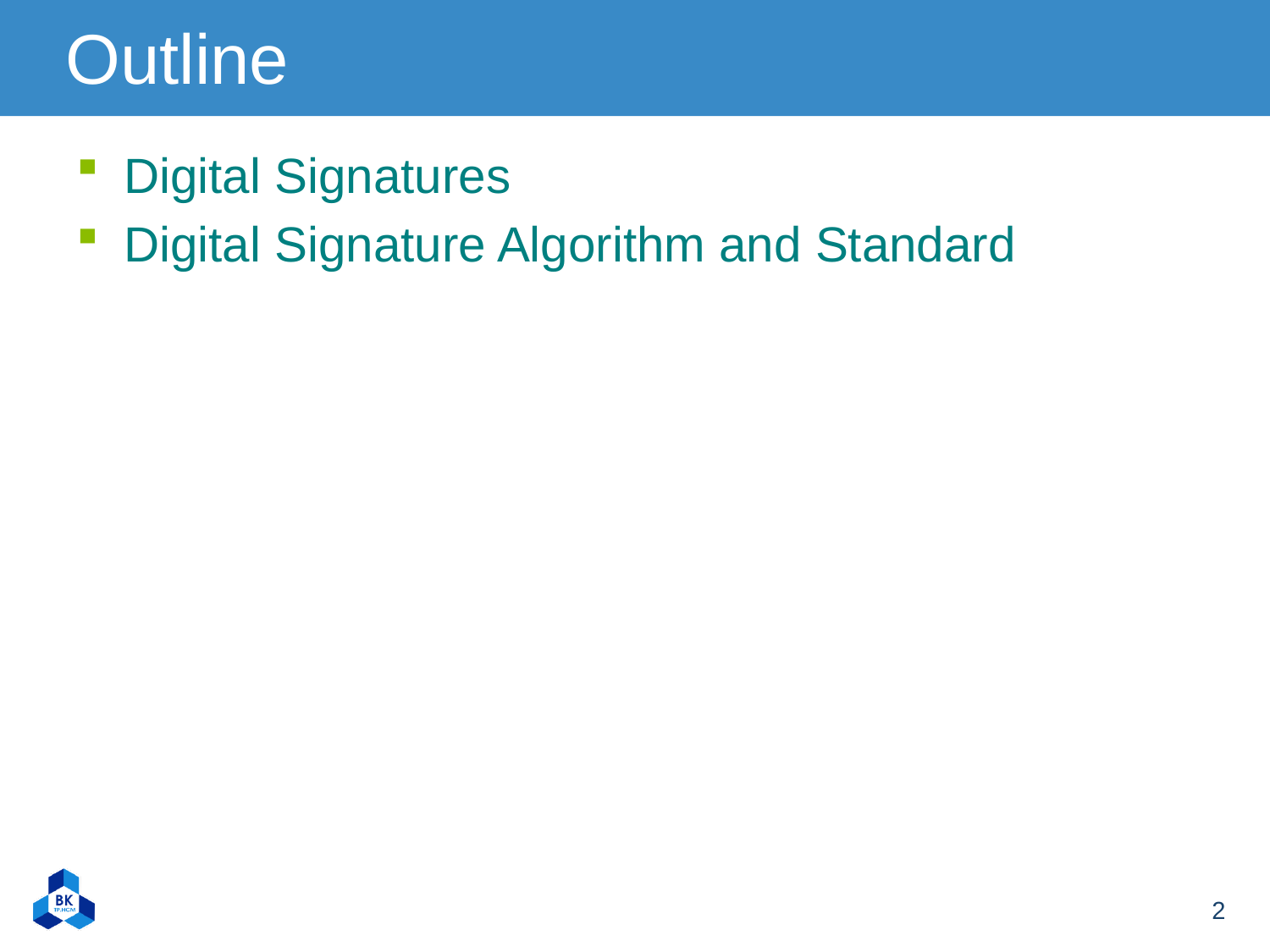

# Outline
Digital Signatures
Digital Signature Algorithm and Standard

2